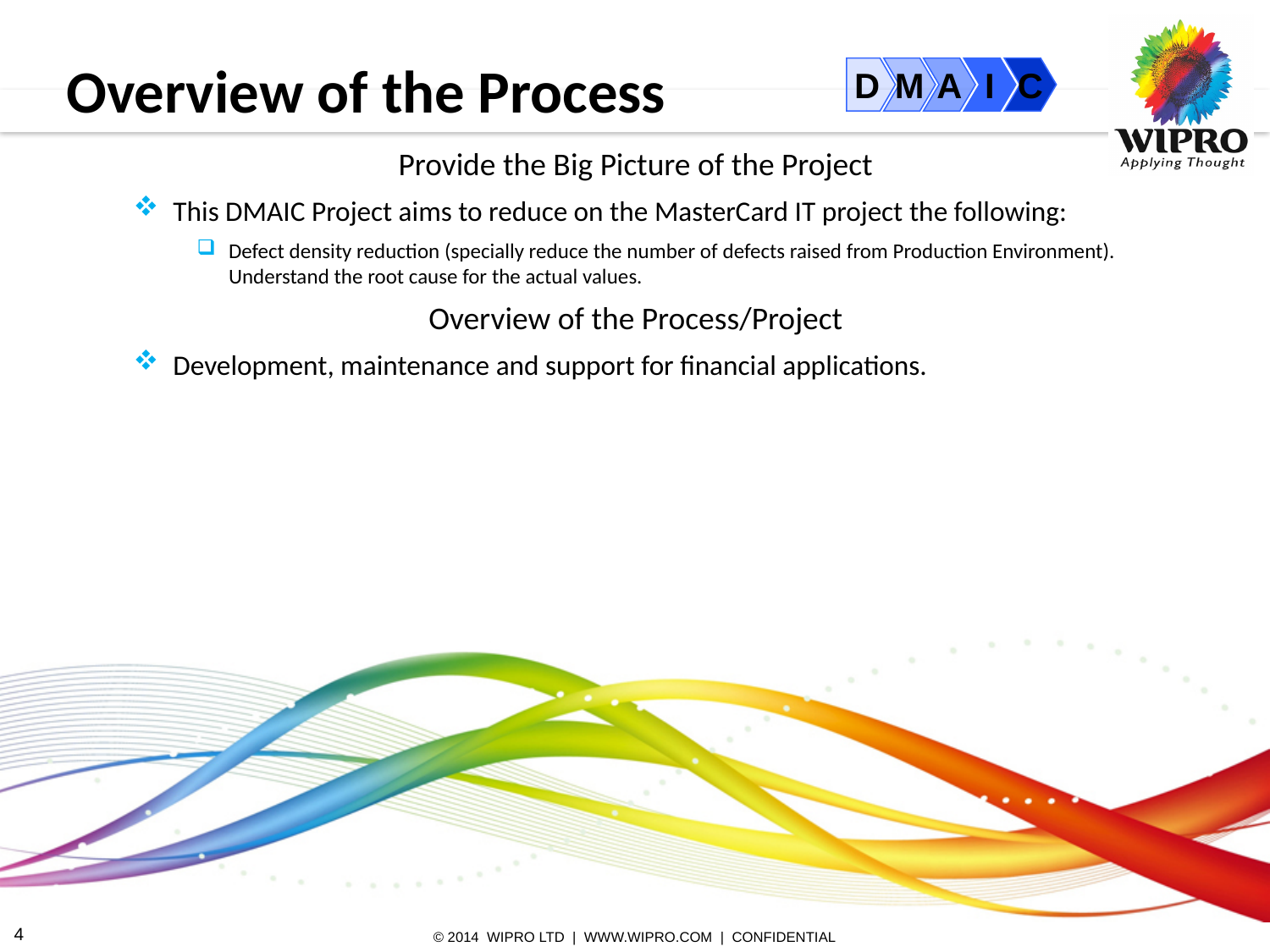

Overview of the Process
D
M
A
I
C
Provide the Big Picture of the Project
This DMAIC Project aims to reduce on the MasterCard IT project the following:
Defect density reduction (specially reduce the number of defects raised from Production Environment). Understand the root cause for the actual values.
Overview of the Process/Project
Development, maintenance and support for financial applications.